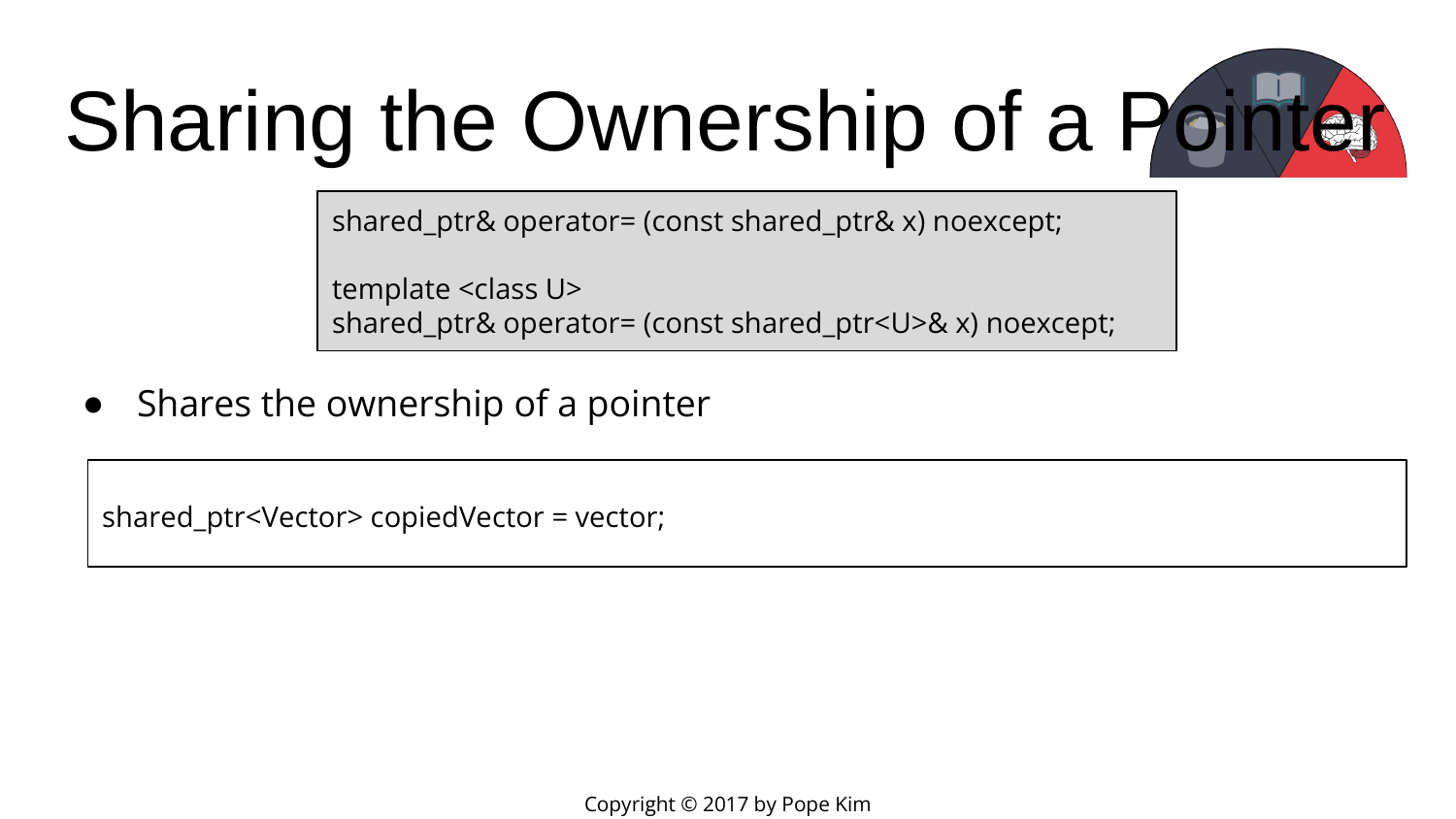

# Sharing the Ownership of a Pointer
shared_ptr& operator= (const shared_ptr& x) noexcept;
template <class U>
shared_ptr& operator= (const shared_ptr<U>& x) noexcept;
Shares the ownership of a pointer
shared_ptr<Vector> copiedVector = vector;